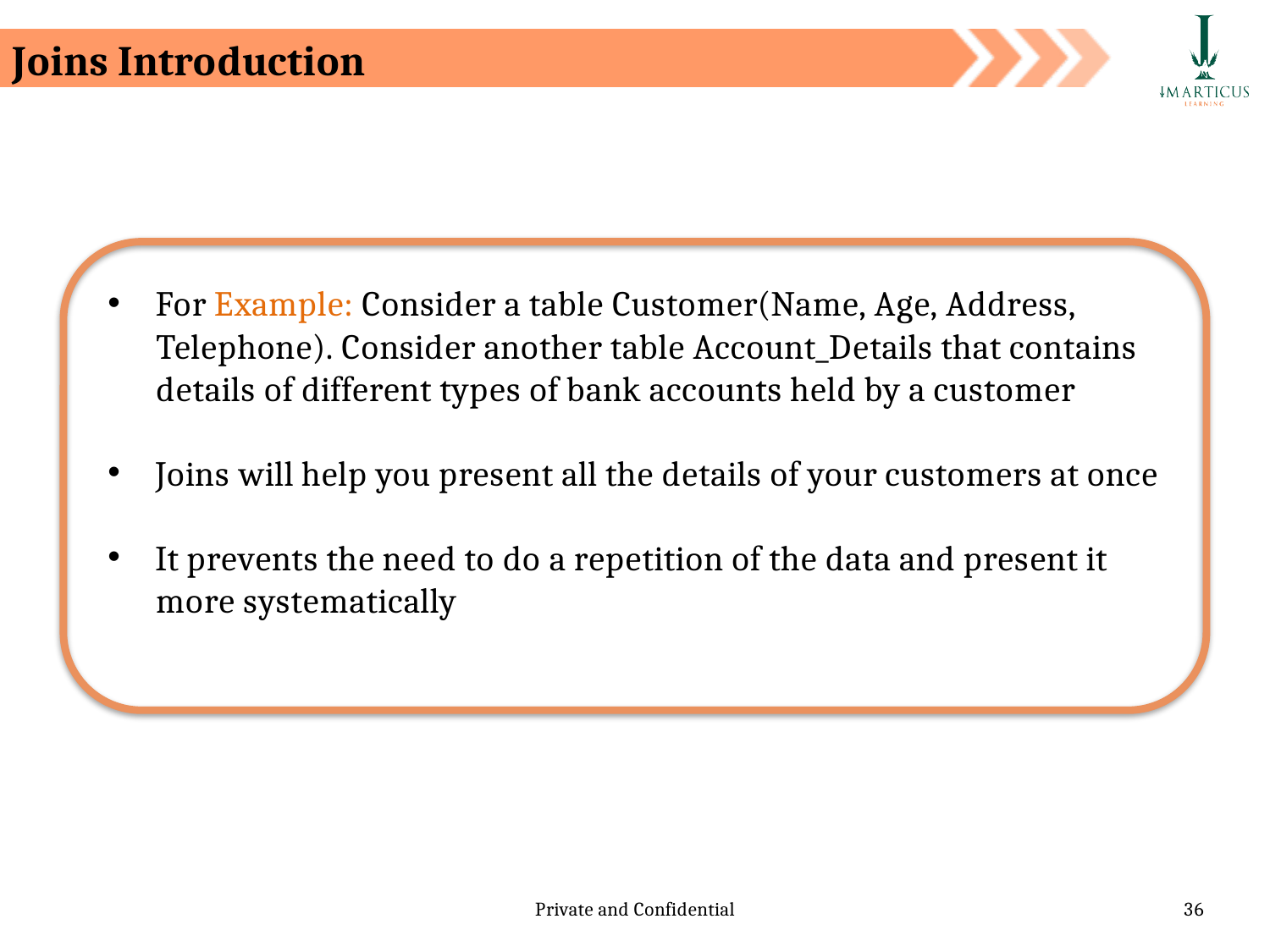

Joins Introduction

For Example: Consider a table Customer(Name, Age, Address, Telephone). Consider another table Account_Details that contains details of different types of bank accounts held by a customer

Joins will help you present all the details of your customers at once

It prevents the need to do a repetition of the data and present it more systematically